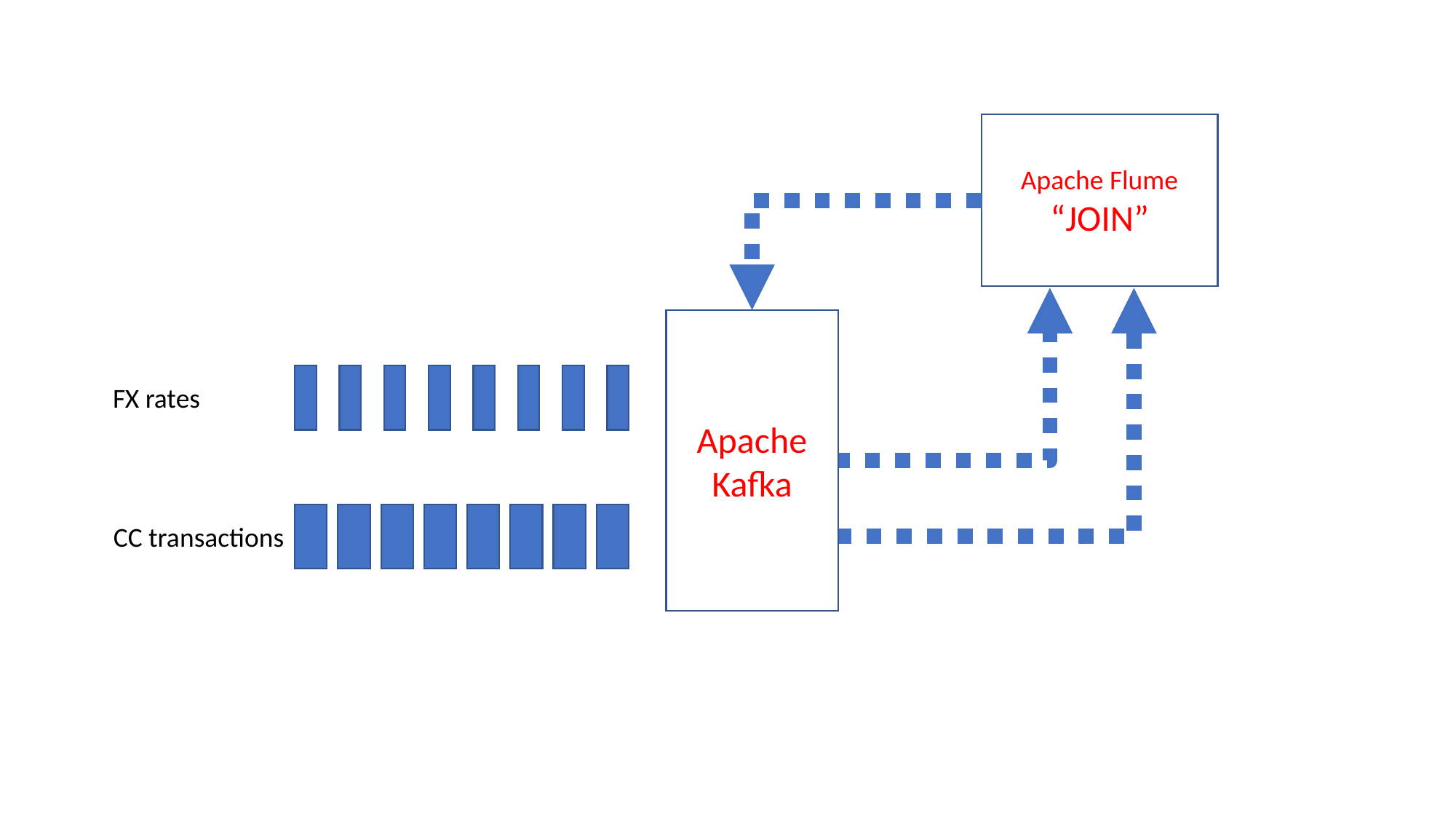

Apache Flume
“JOIN”
Apache Kafka

FX rates

CC transactions